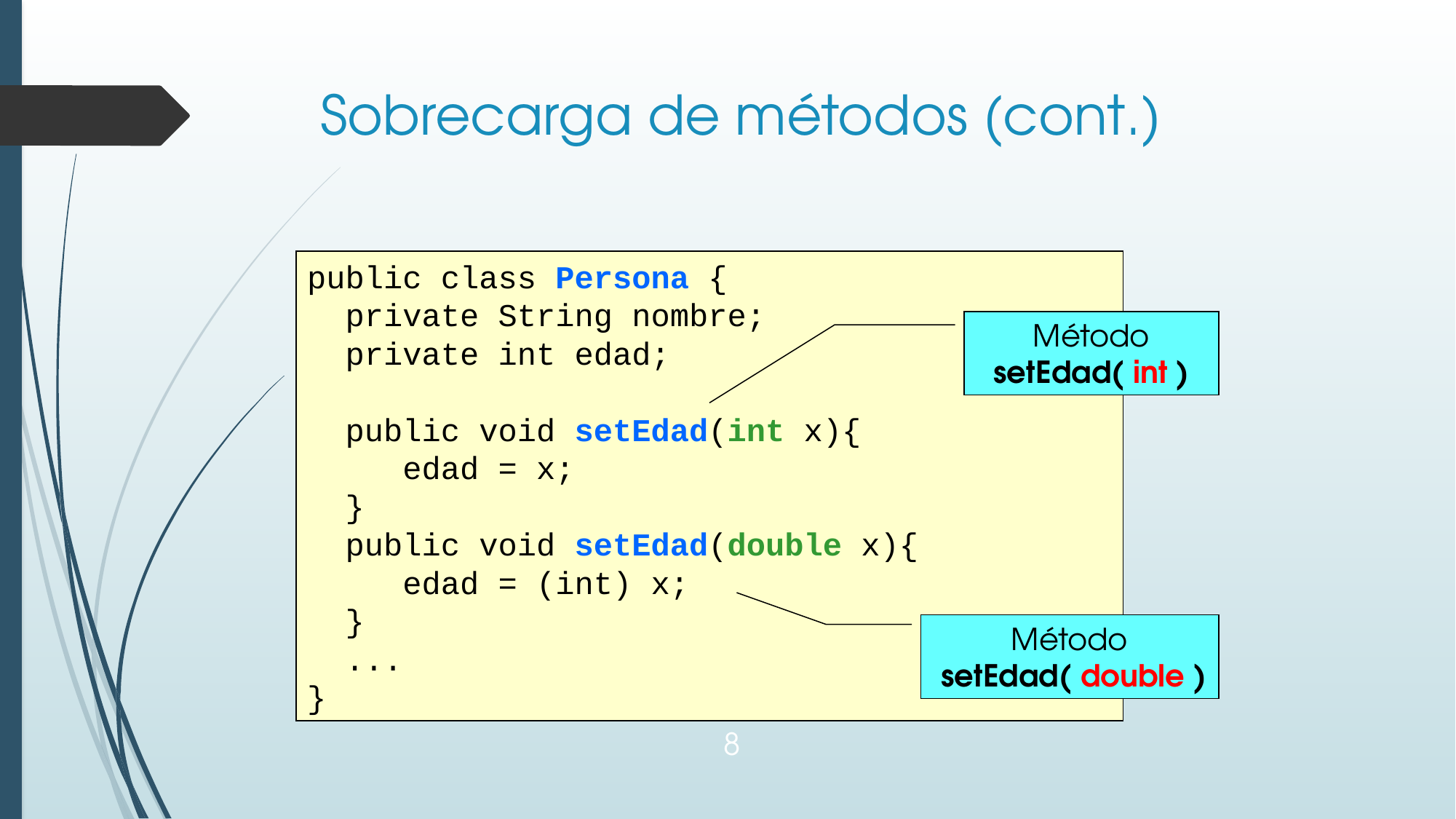

# Sobrecarga de métodos (cont.)
public class Persona {
  private String nombre;
  private int edad;

  public void setEdad(int x){
     edad = x;
  }
  public void setEdad(double x){
     edad = (int) x;
  }
  ...
}
Método setEdad( int )
Método
 setEdad( double )
8